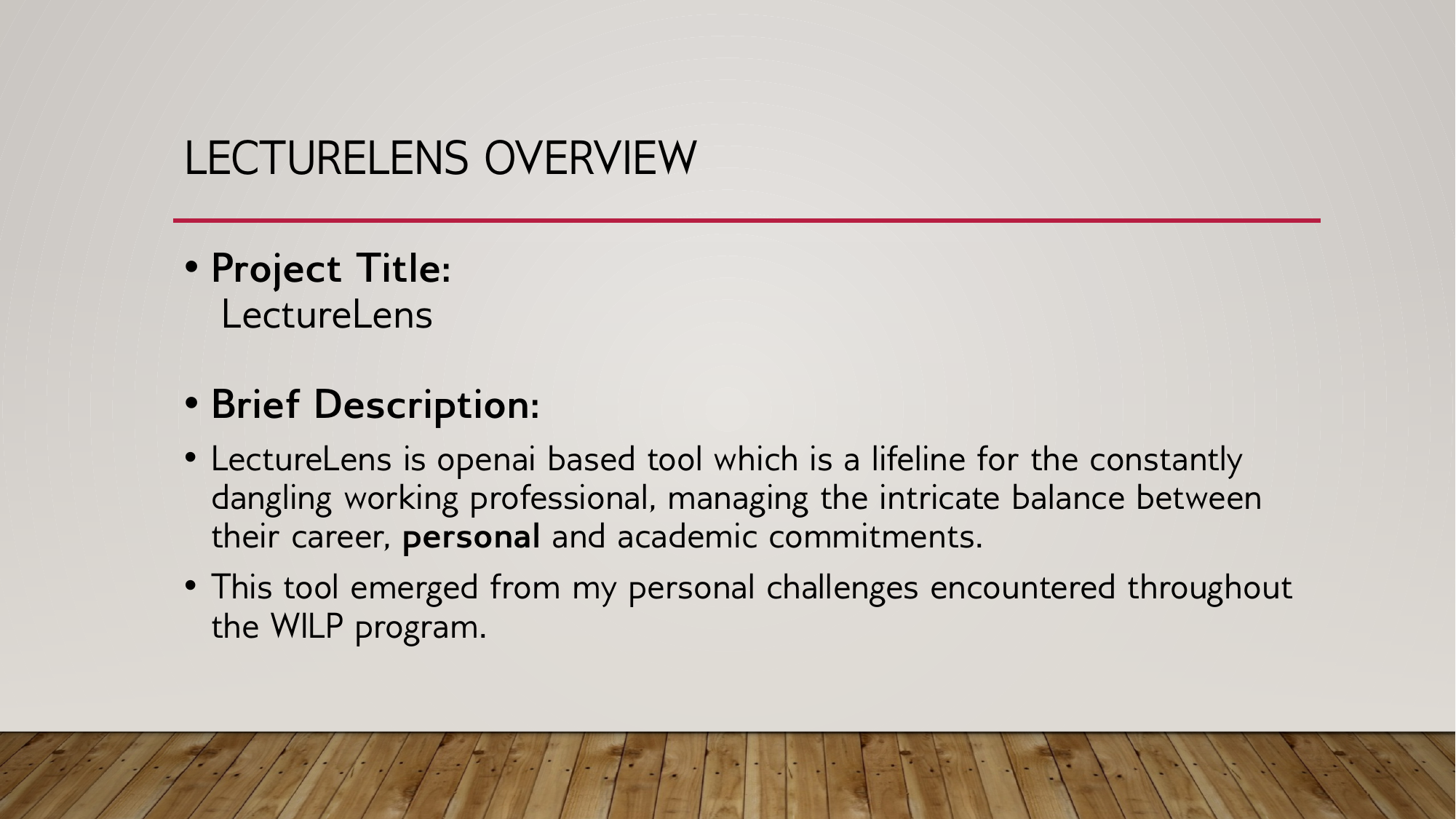

# LectureLens Overview
Project Title:
   LectureLens

Brief Description:
LectureLens is openai based tool which is a lifeline for the constantly dangling working professional, managing the intricate balance between their career, personal and academic commitments.
This tool emerged from my personal challenges encountered throughout the WILP program.